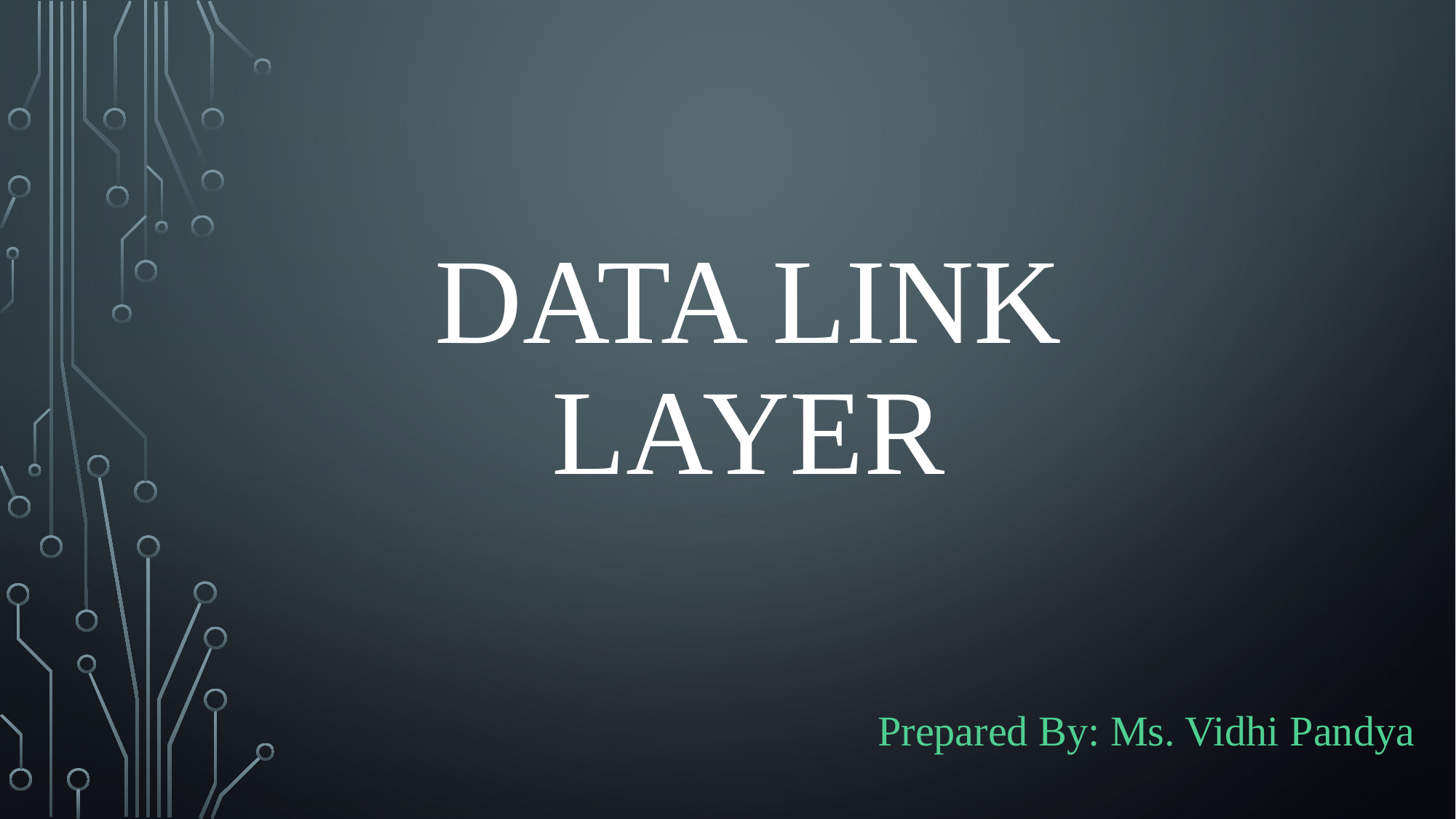

# Data Link Layer
Prepared By: Ms. Vidhi Pandya